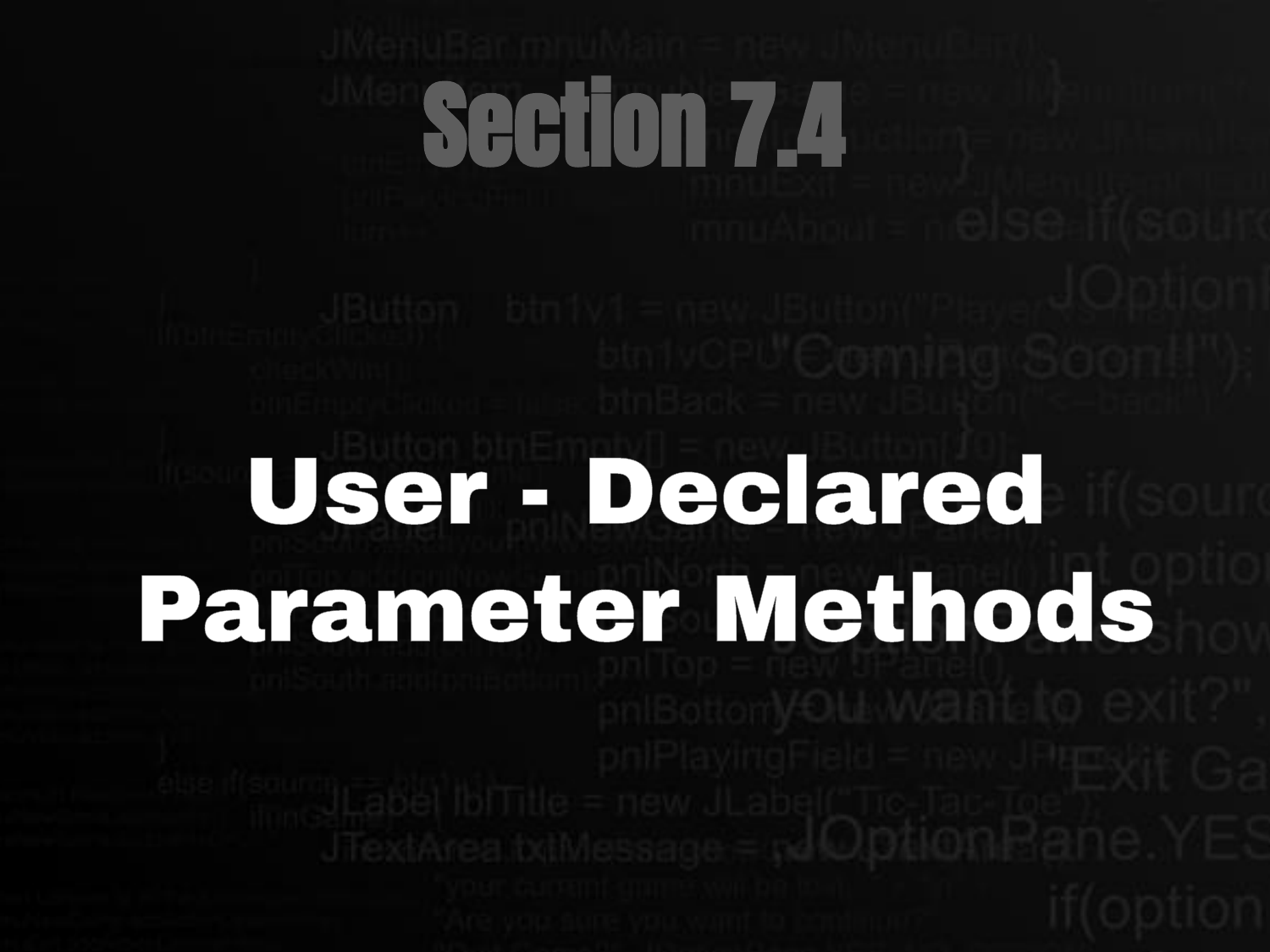

Section 7.4
User - Declared
Parameter Methods